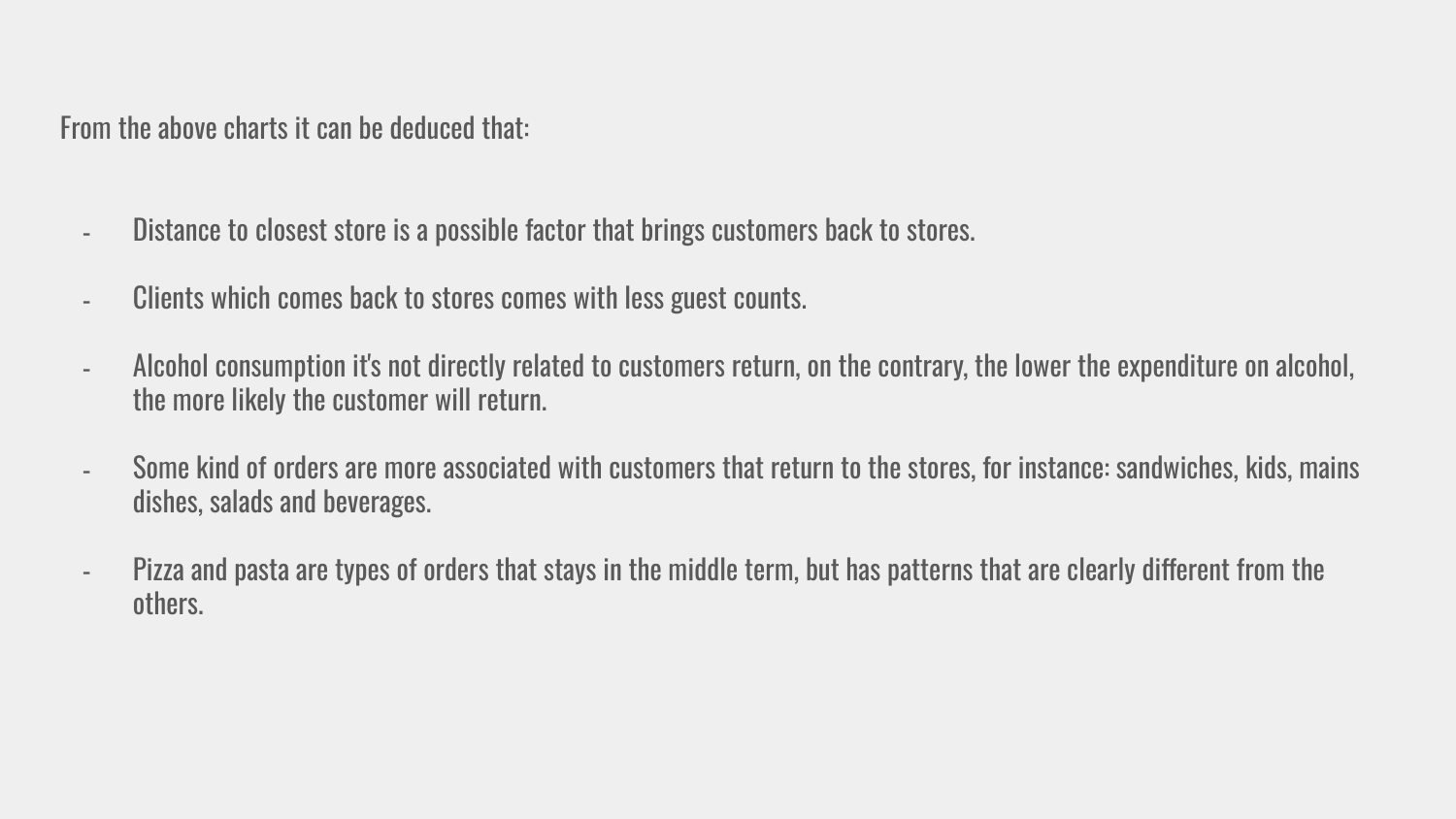

From the above charts it can be deduced that:

Distance to closest store is a possible factor that brings customers back to stores.

Clients which comes back to stores comes with less guest counts.

Alcohol consumption it's not directly related to customers return, on the contrary, the lower the expenditure on alcohol, the more likely the customer will return.

Some kind of orders are more associated with customers that return to the stores, for instance: sandwiches, kids, mains dishes, salads and beverages.

Pizza and pasta are types of orders that stays in the middle term, but has patterns that are clearly different from the others.